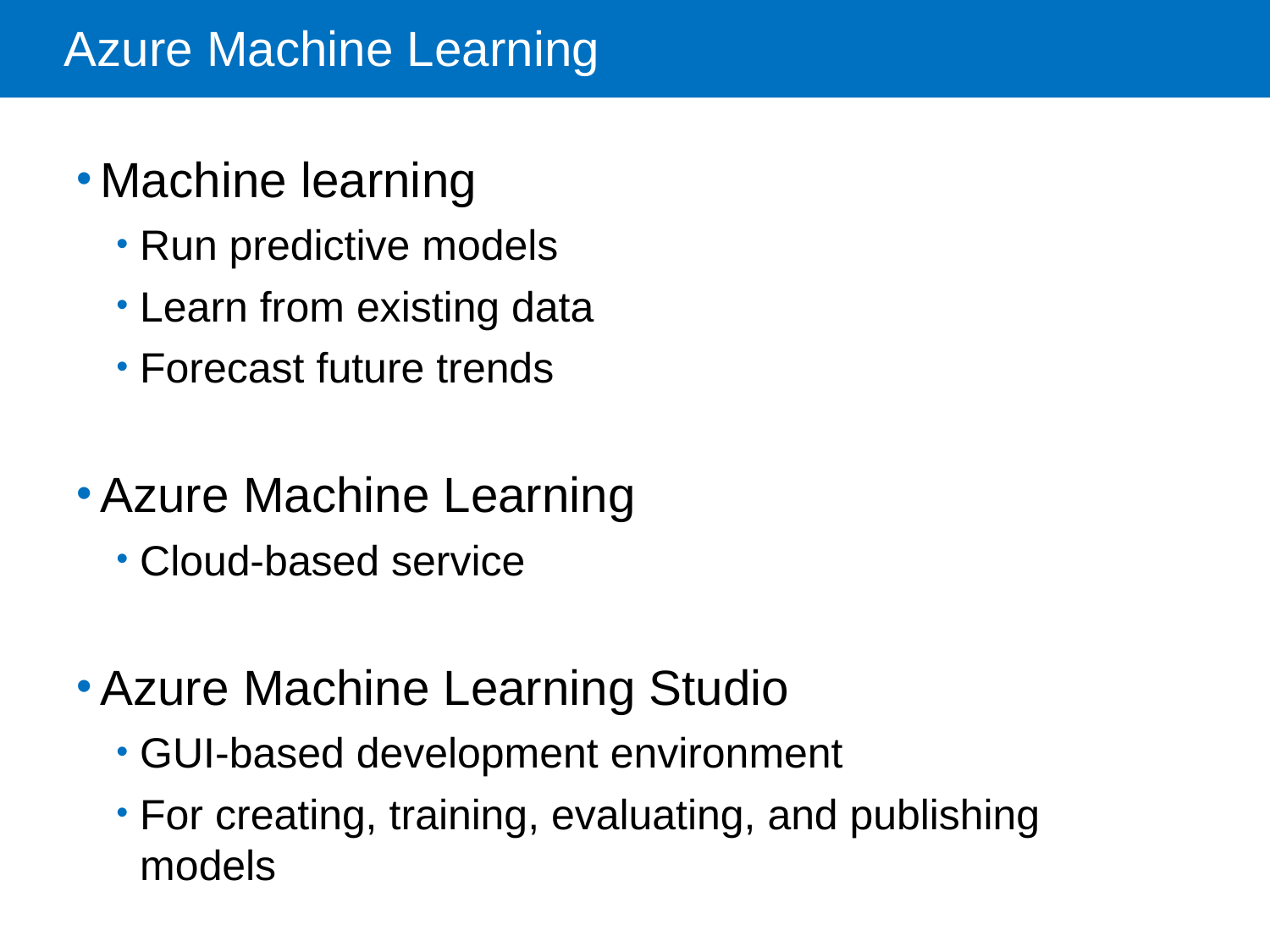

# Azure Machine Learning
Machine learning
Run predictive models
Learn from existing data
Forecast future trends

Azure Machine Learning
Cloud-based service

Azure Machine Learning Studio
GUI-based development environment
For creating, training, evaluating, and publishing models